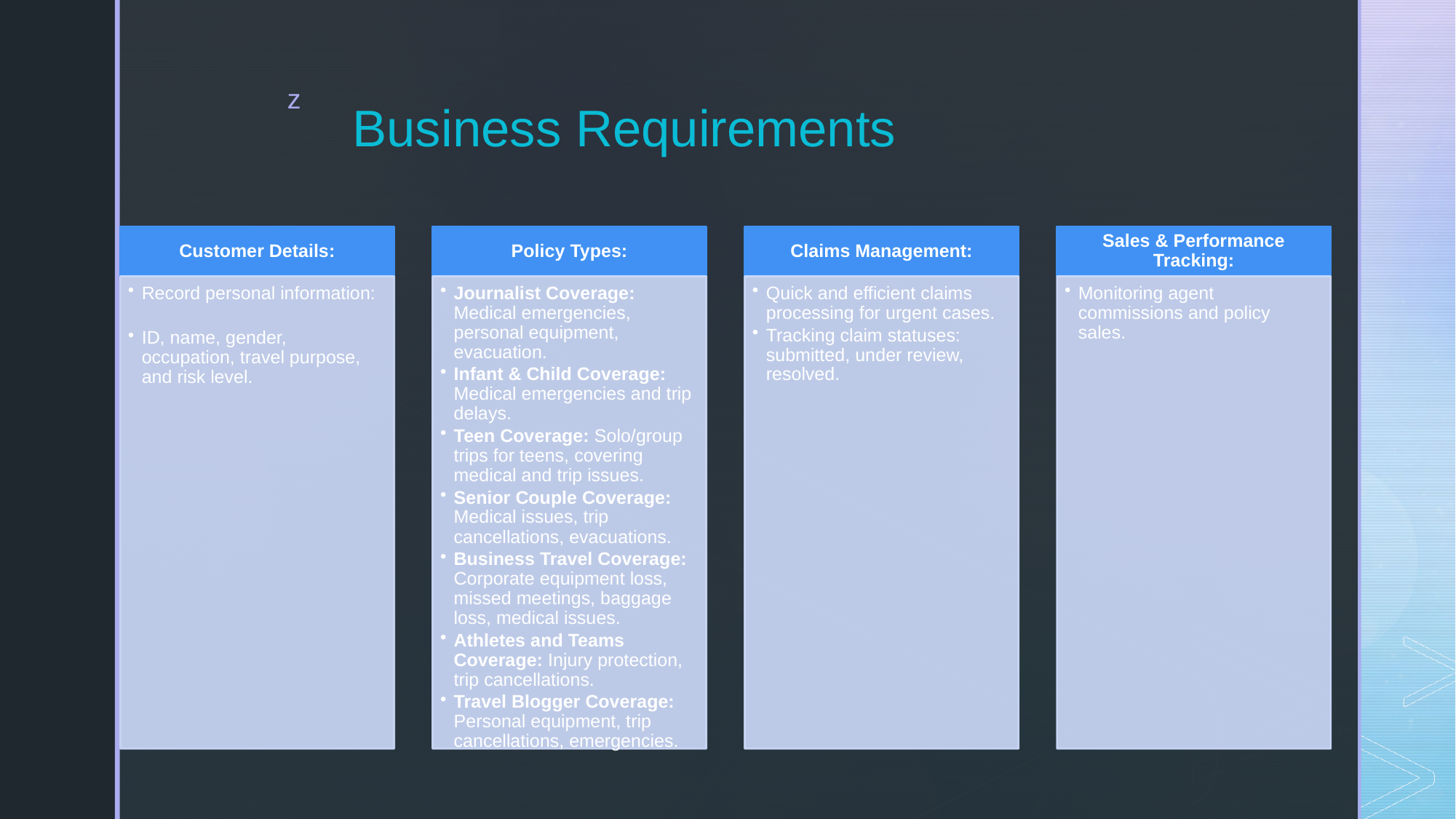

# Business Requirements
Customer Details:
Record personal information:

ID, name, gender, occupation, travel purpose, and risk level.
Policy Types:
Journalist Coverage: Medical emergencies, personal equipment, evacuation.
Infant & Child Coverage: Medical emergencies and trip delays.
Teen Coverage: Solo/group trips for teens, covering medical and trip issues.
Senior Couple Coverage: Medical issues, trip cancellations, evacuations.
Business Travel Coverage: Corporate equipment loss, missed meetings, baggage loss, medical issues.
Athletes and Teams Coverage: Injury protection, trip cancellations.
Travel Blogger Coverage: Personal equipment, trip cancellations, emergencies.
Claims Management:
Quick and efficient claims processing for urgent cases.
Tracking claim statuses: submitted, under review, resolved.
Sales & Performance Tracking:
Monitoring agent commissions and policy sales.